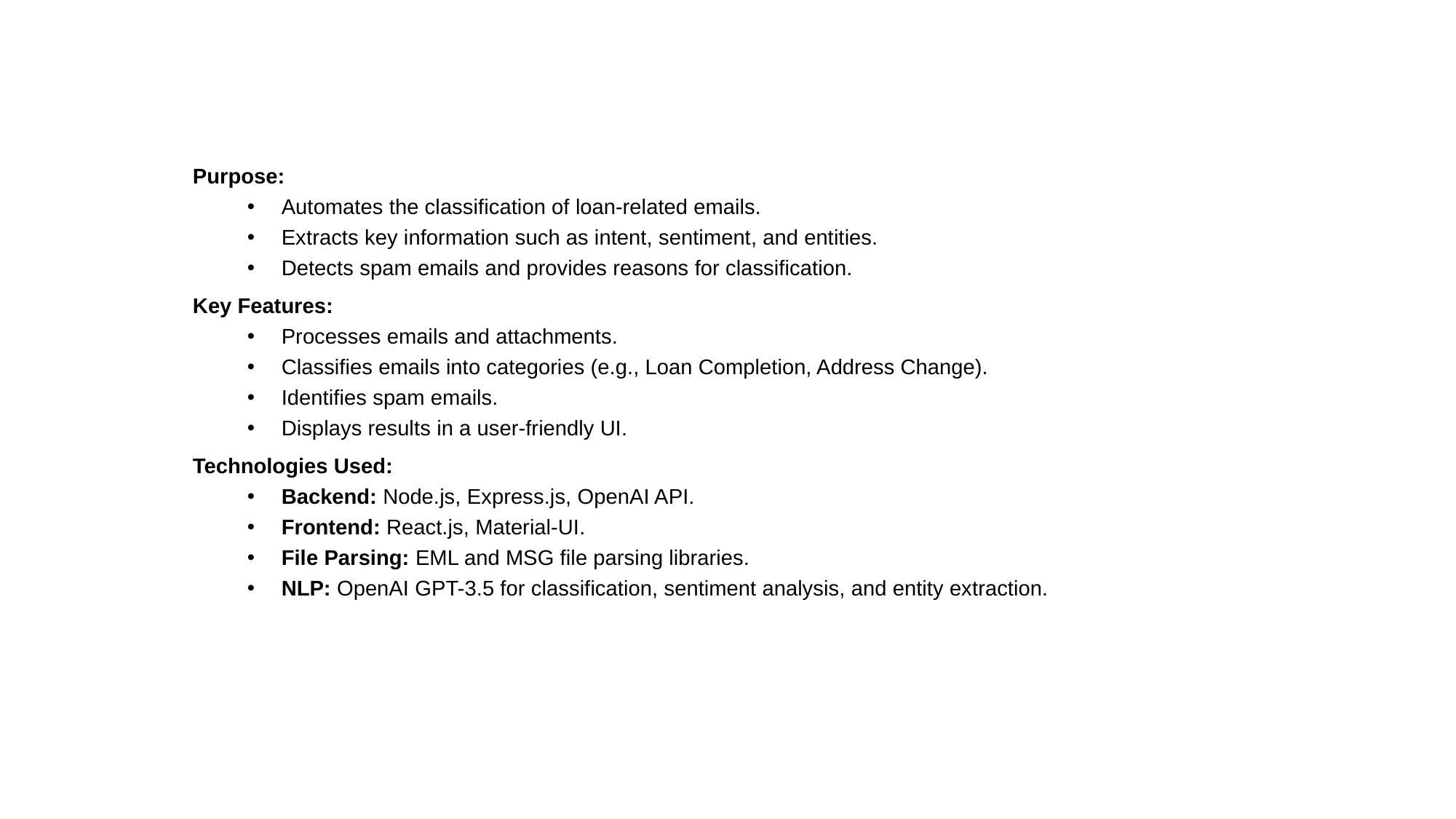

Purpose:
Automates the classification of loan-related emails.
Extracts key information such as intent, sentiment, and entities.
Detects spam emails and provides reasons for classification.
Key Features:
Processes emails and attachments.
Classifies emails into categories (e.g., Loan Completion, Address Change).
Identifies spam emails.
Displays results in a user-friendly UI.
Technologies Used:
Backend: Node.js, Express.js, OpenAI API.
Frontend: React.js, Material-UI.
File Parsing: EML and MSG file parsing libraries.
NLP: OpenAI GPT-3.5 for classification, sentiment analysis, and entity extraction.